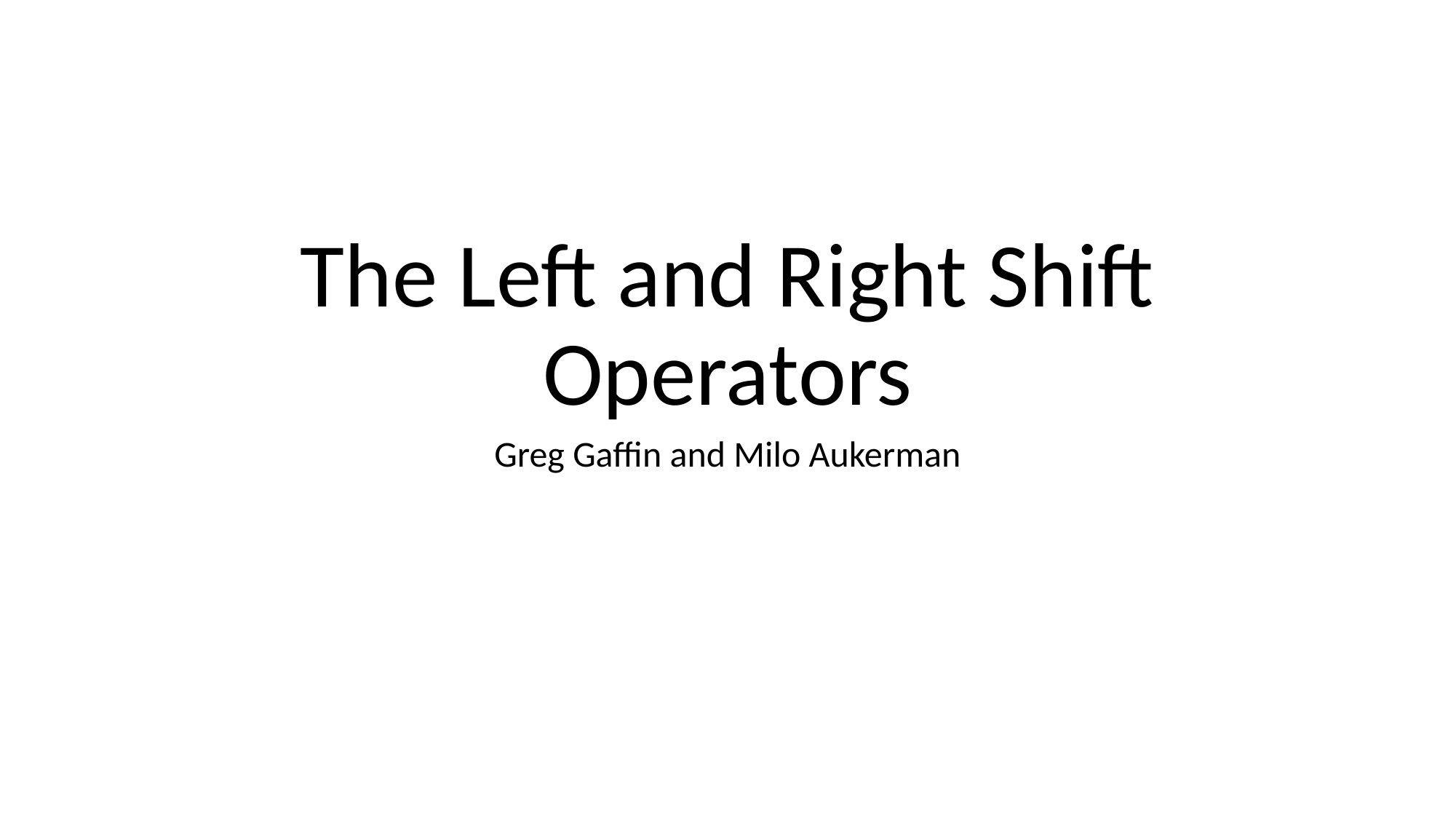

# The Left and Right Shift Operators
Greg Gaffin and Milo Aukerman